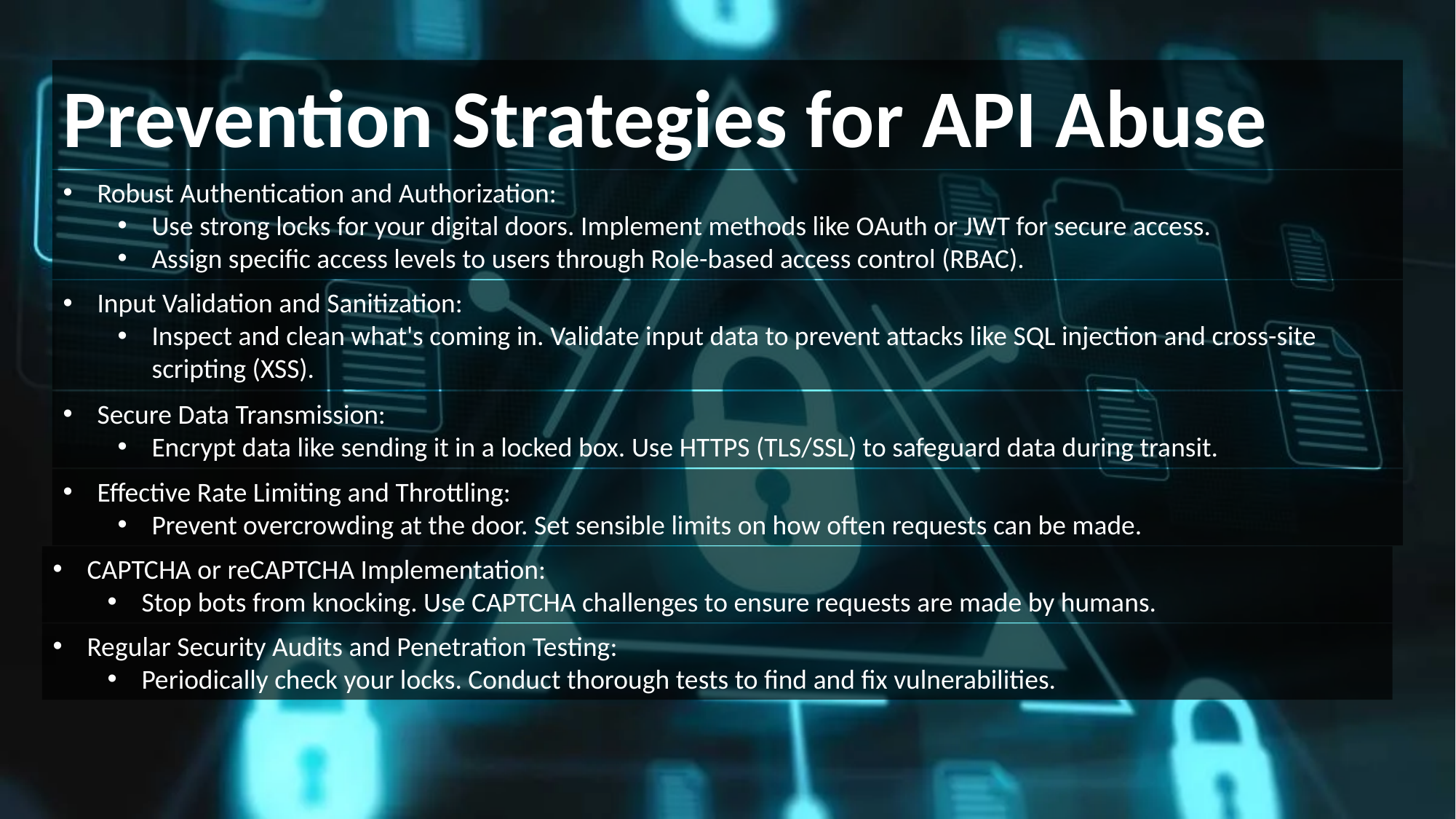

Prevention Strategies for API Abuse
Robust Authentication and Authorization:
Use strong locks for your digital doors. Implement methods like OAuth or JWT for secure access.
Assign specific access levels to users through Role-based access control (RBAC).
Input Validation and Sanitization:
Inspect and clean what's coming in. Validate input data to prevent attacks like SQL injection and cross-site scripting (XSS).
Secure Data Transmission:
Encrypt data like sending it in a locked box. Use HTTPS (TLS/SSL) to safeguard data during transit.
Effective Rate Limiting and Throttling:
Prevent overcrowding at the door. Set sensible limits on how often requests can be made.
CAPTCHA or reCAPTCHA Implementation:
Stop bots from knocking. Use CAPTCHA challenges to ensure requests are made by humans.
Regular Security Audits and Penetration Testing:
Periodically check your locks. Conduct thorough tests to find and fix vulnerabilities.